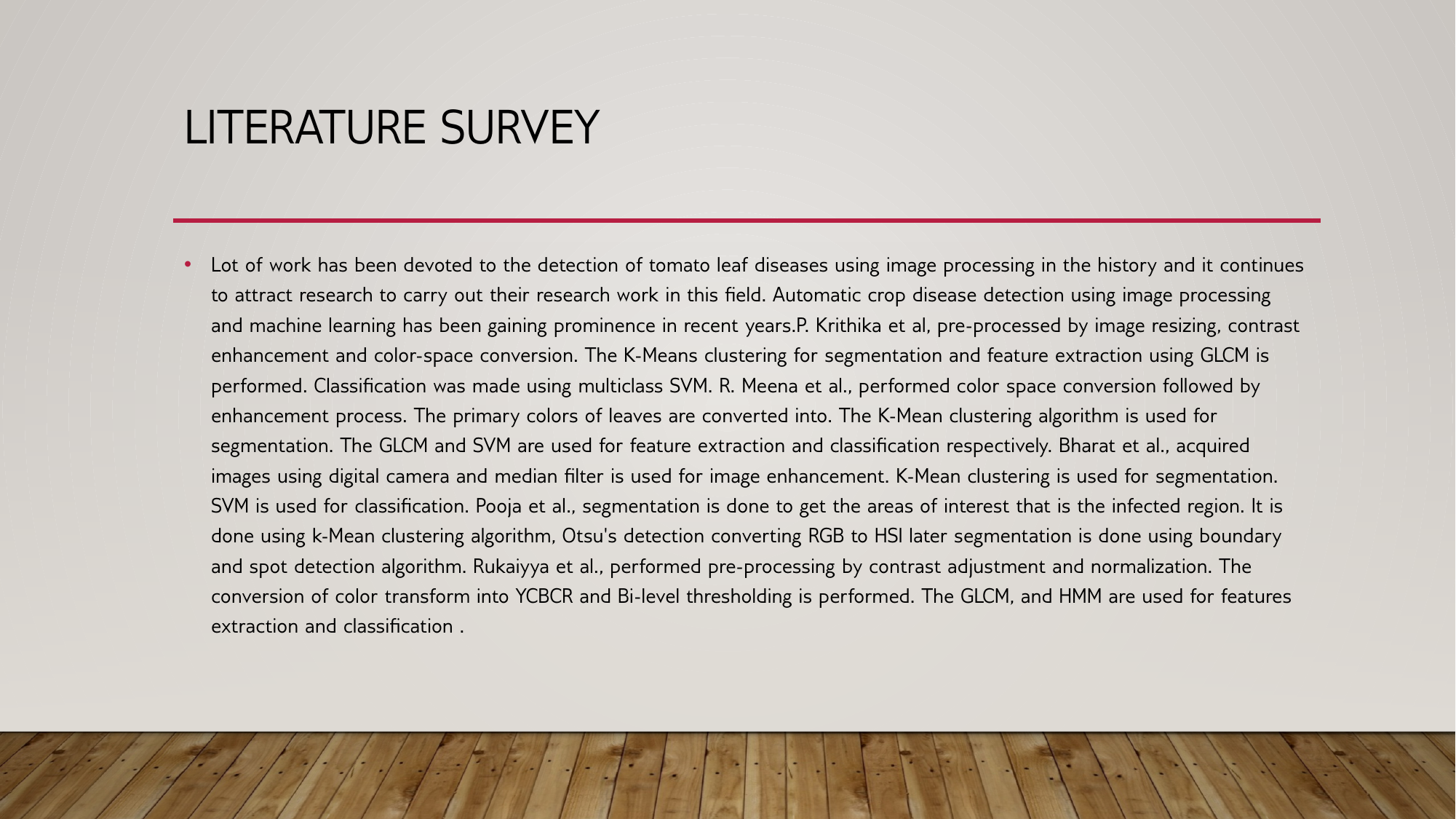

# Literature survey
Lot of work has been devoted to the detection of tomato leaf diseases using image processing in the history and it continues to attract research to carry out their research work in this field. Automatic crop disease detection using image processing and machine learning has been gaining prominence in recent years.P. Krithika et al, pre-processed by image resizing, contrast enhancement and color-space conversion. The K-Means clustering for segmentation and feature extraction using GLCM is performed. Classification was made using multiclass SVM. R. Meena et al., performed color space conversion followed by enhancement process. The primary colors of leaves are converted into. The K-Mean clustering algorithm is used for segmentation. The GLCM and SVM are used for feature extraction and classification respectively. Bharat et al., acquired images using digital camera and median filter is used for image enhancement. K-Mean clustering is used for segmentation. SVM is used for classification. Pooja et al., segmentation is done to get the areas of interest that is the infected region. It is done using k-Mean clustering algorithm, Otsu's detection converting RGB to HSI later segmentation is done using boundary and spot detection algorithm. Rukaiyya et al., performed pre-processing by contrast adjustment and normalization. The conversion of color transform into YCBCR and Bi-level thresholding is performed. The GLCM, and HMM are used for features extraction and classification .